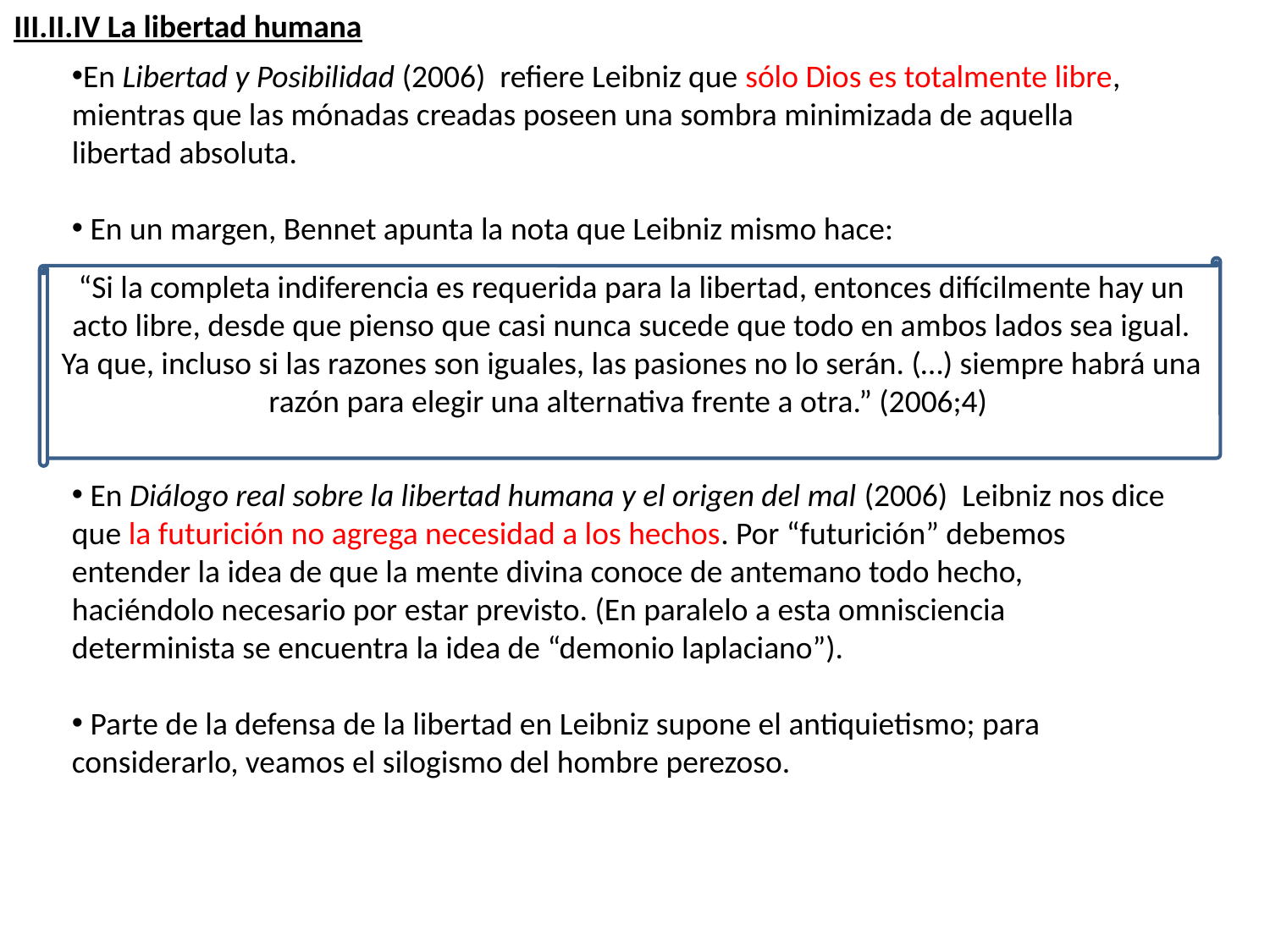

III.II.IV La libertad humana

En Libertad y Posibilidad (2006)  refiere Leibniz que sólo Dios es totalmente libre, mientras que las mónadas creadas poseen una sombra minimizada de aquella libertad absoluta.

 En un margen, Bennet apunta la nota que Leibniz mismo hace:

 En Diálogo real sobre la libertad humana y el origen del mal (2006)  Leibniz nos dice que la futurición no agrega necesidad a los hechos. Por “futurición” debemos entender la idea de que la mente divina conoce de antemano todo hecho, haciéndolo necesario por estar previsto. (En paralelo a esta omnisciencia determinista se encuentra la idea de “demonio laplaciano”).

 Parte de la defensa de la libertad en Leibniz supone el antiquietismo; para considerarlo, veamos el silogismo del hombre perezoso.
“Si la completa indiferencia es requerida para la libertad, entonces difícilmente hay un acto libre, desde que pienso que casi nunca sucede que todo en ambos lados sea igual. Ya que, incluso si las razones son iguales, las pasiones no lo serán. (…) siempre habrá una razón para elegir una alternativa frente a otra.” (2006;4)